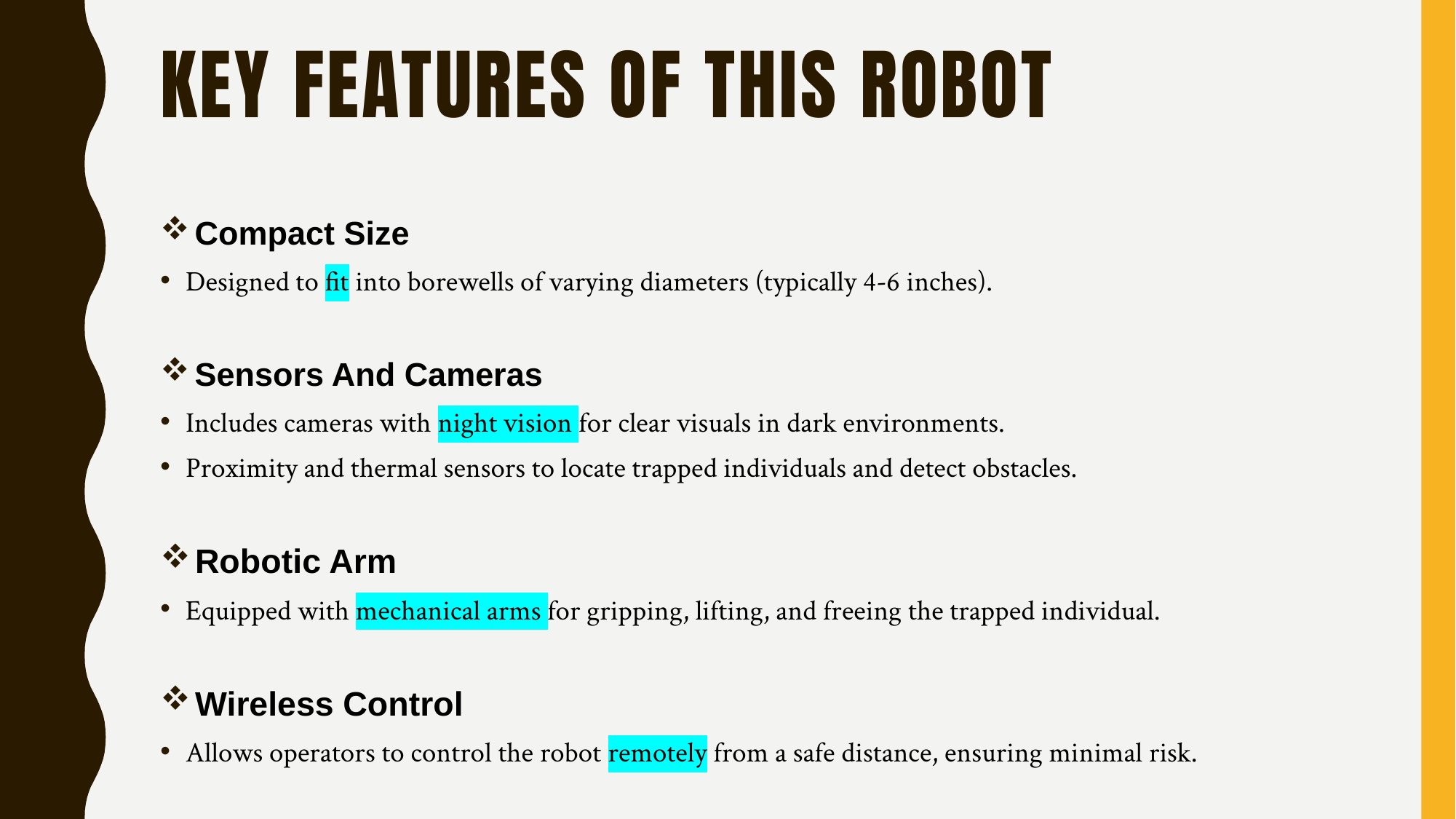

# KEY FEATURES OF THIS ROBOT
 Compact Size
Designed to fit into borewells of varying diameters (typically 4-6 inches).

 Sensors And Cameras
Includes cameras with night vision for clear visuals in dark environments.
Proximity and thermal sensors to locate trapped individuals and detect obstacles.

 Robotic Arm
Equipped with mechanical arms for gripping, lifting, and freeing the trapped individual.

 Wireless Control
Allows operators to control the robot remotely from a safe distance, ensuring minimal risk.